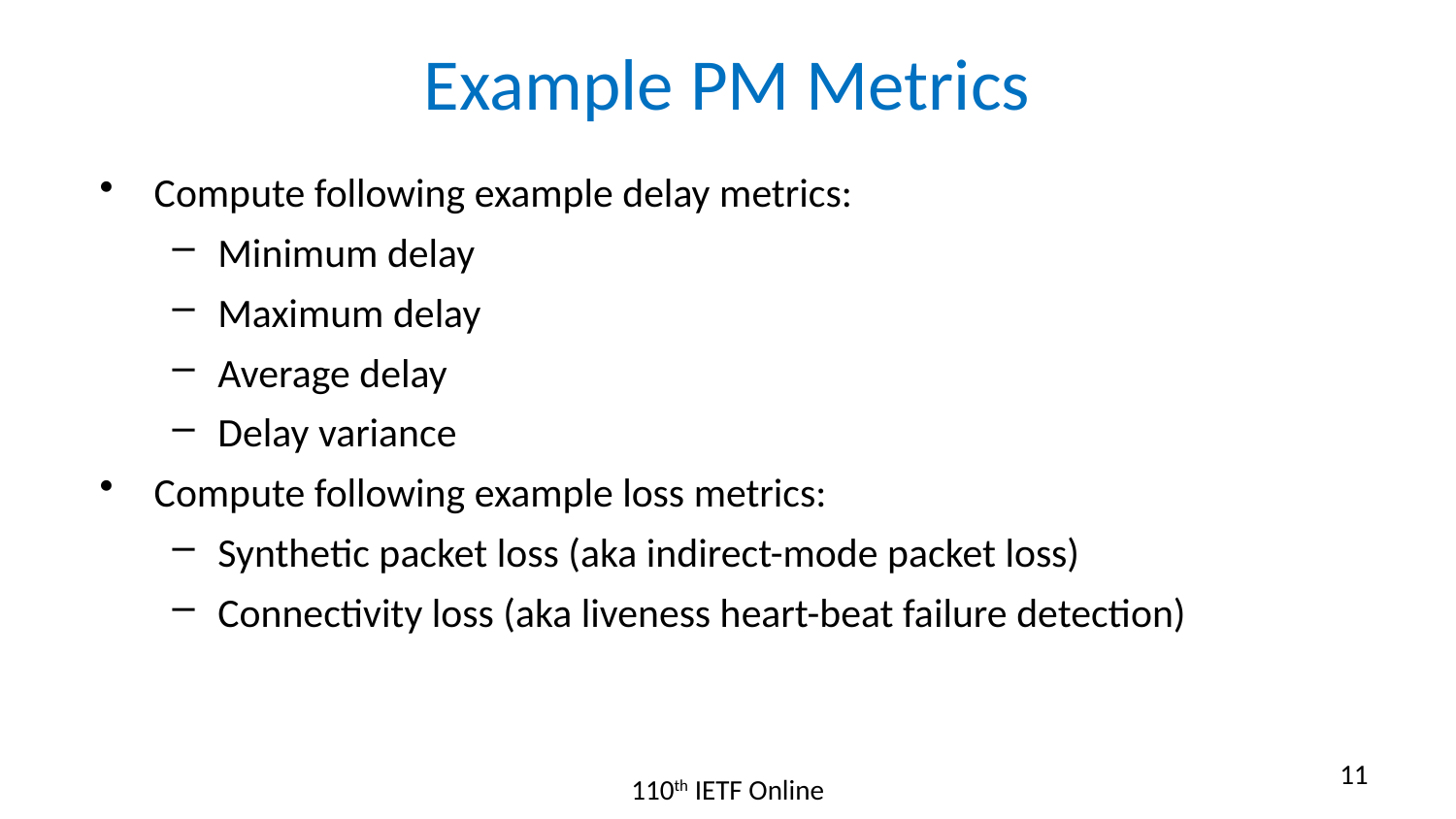

# Example PM Metrics
Compute following example delay metrics:
Minimum delay
Maximum delay
Average delay
Delay variance
Compute following example loss metrics:
Synthetic packet loss (aka indirect-mode packet loss)
Connectivity loss (aka liveness heart-beat failure detection)

11
110th IETF Online